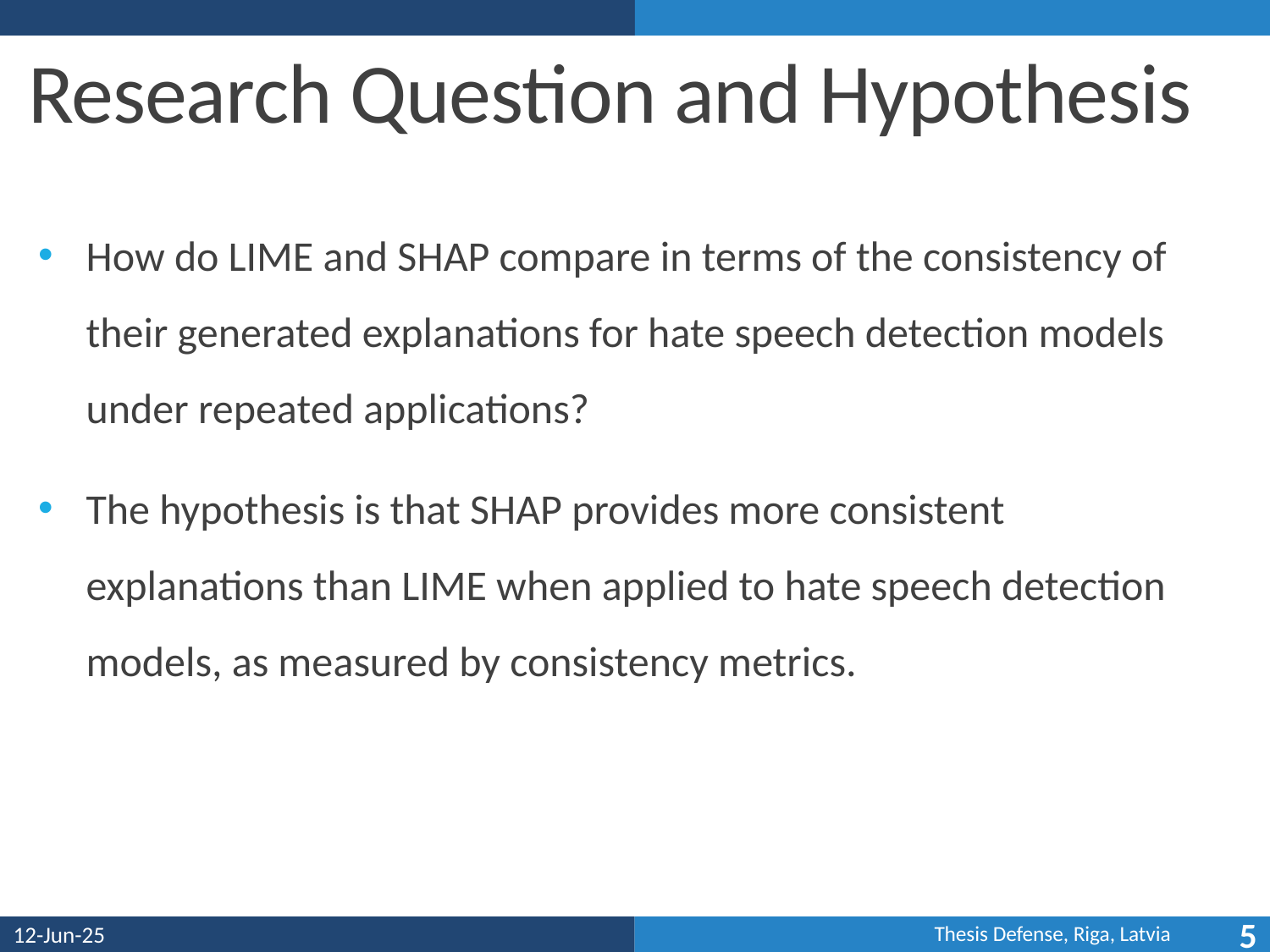

# Research Question and Hypothesis
How do LIME and SHAP compare in terms of the consistency of their generated explanations for hate speech detection models under repeated applications?
The hypothesis is that SHAP provides more consistent explanations than LIME when applied to hate speech detection models, as measured by consistency metrics.

12-Jun-25
5